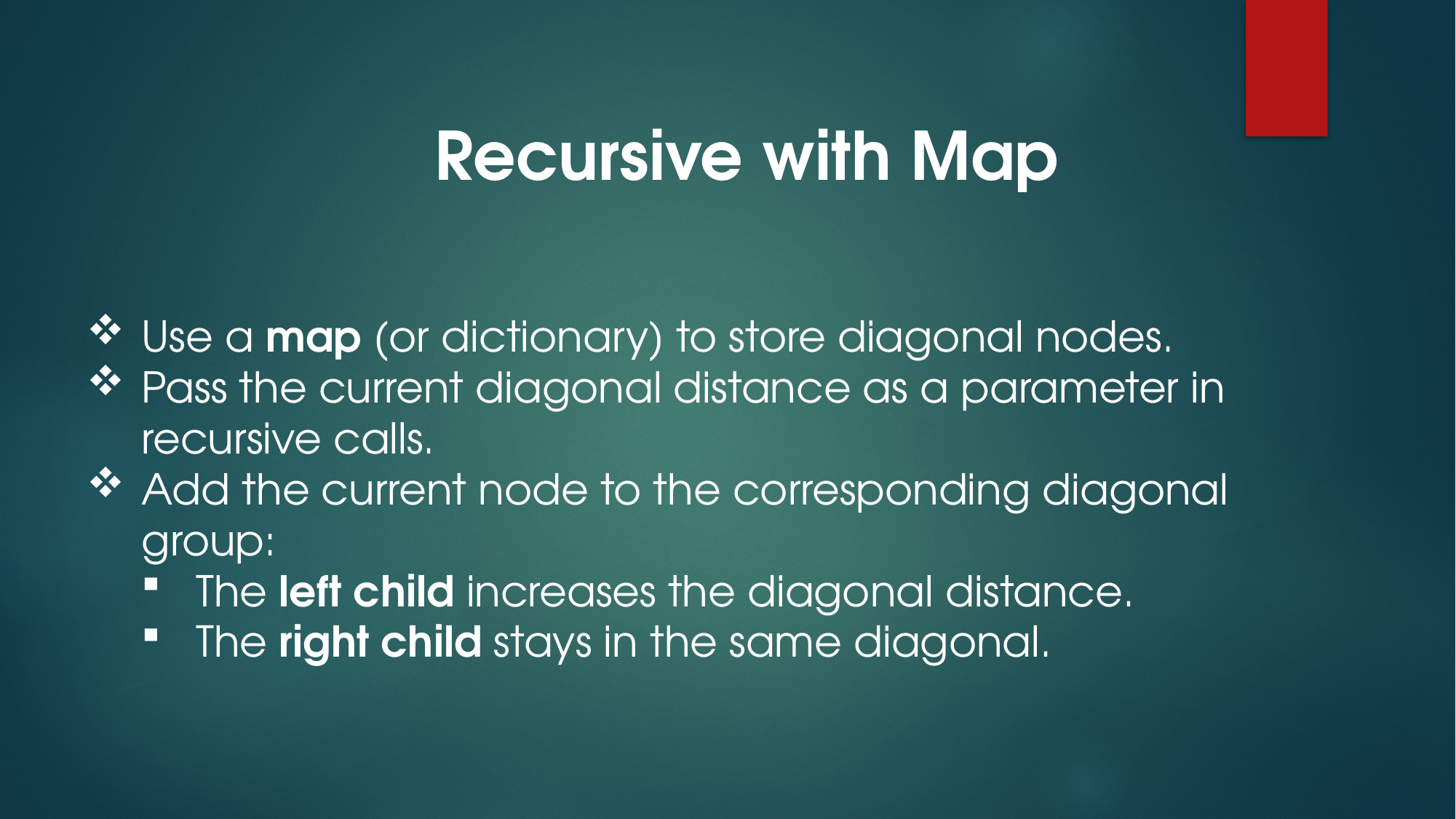

Recursive with Map

Use a map (or dictionary) to store diagonal nodes.
Pass the current diagonal distance as a parameter in recursive calls.
Add the current node to the corresponding diagonal group:
The left child increases the diagonal distance.
The right child stays in the same diagonal.